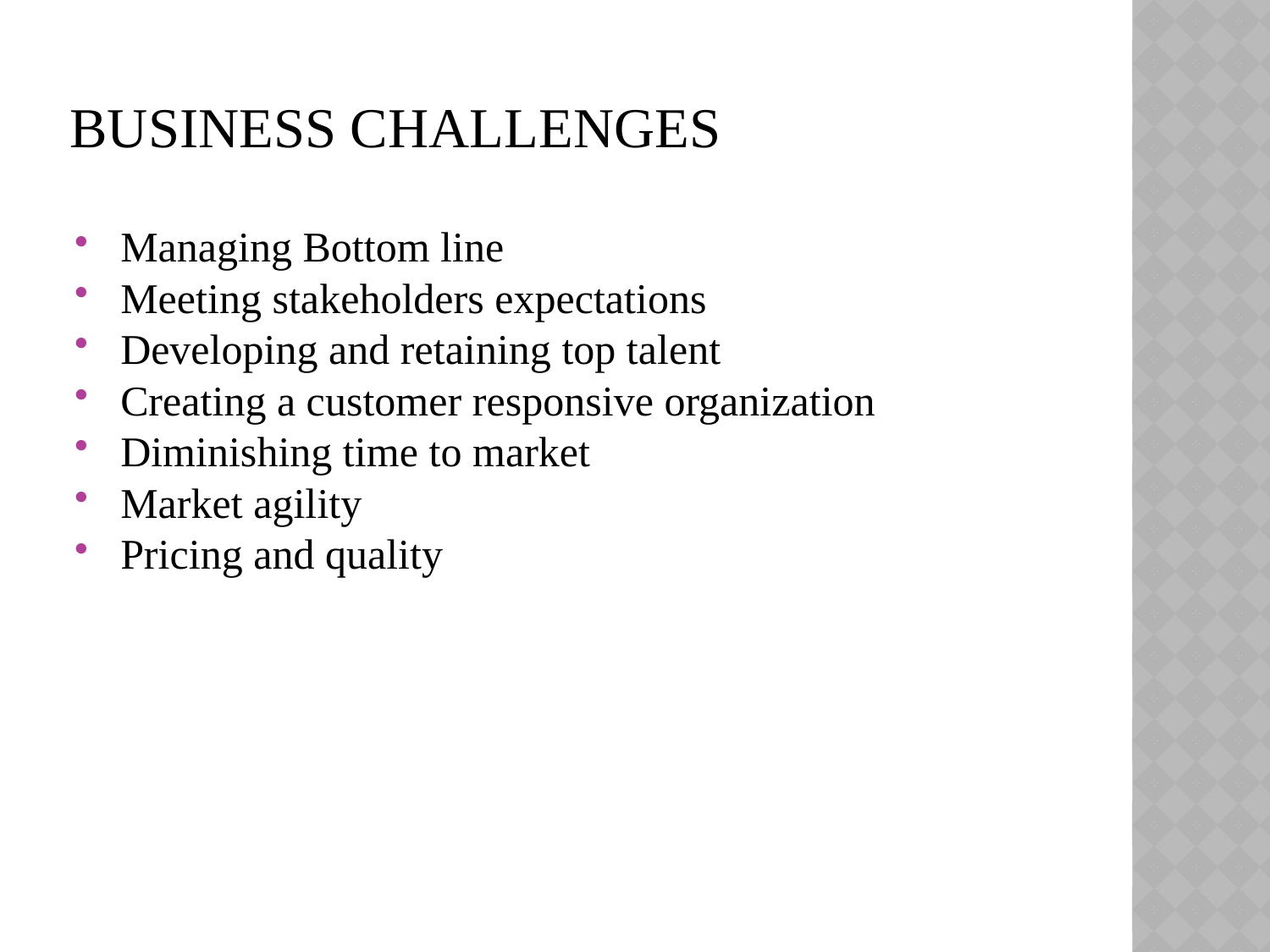

# BUSINESS CHALLENGES
Managing Bottom line
Meeting stakeholders expectations
Developing and retaining top talent
Creating a customer responsive organization
Diminishing time to market
Market agility
Pricing and quality